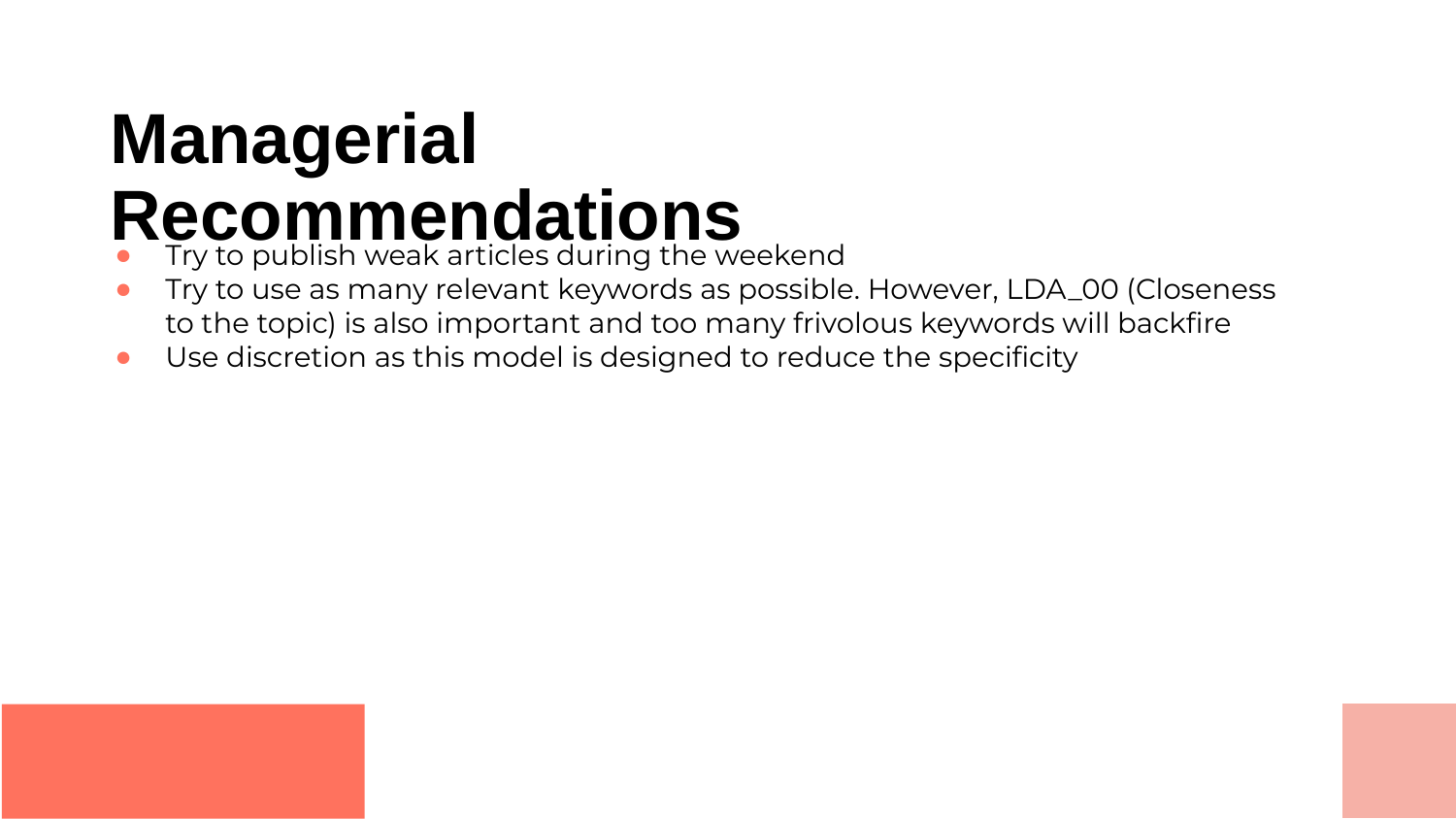

# Managerial Recommendations
Try to publish weak articles during the weekend
Try to use as many relevant keywords as possible. However, LDA_00 (Closeness to the topic) is also important and too many frivolous keywords will backfire
Use discretion as this model is designed to reduce the specificity